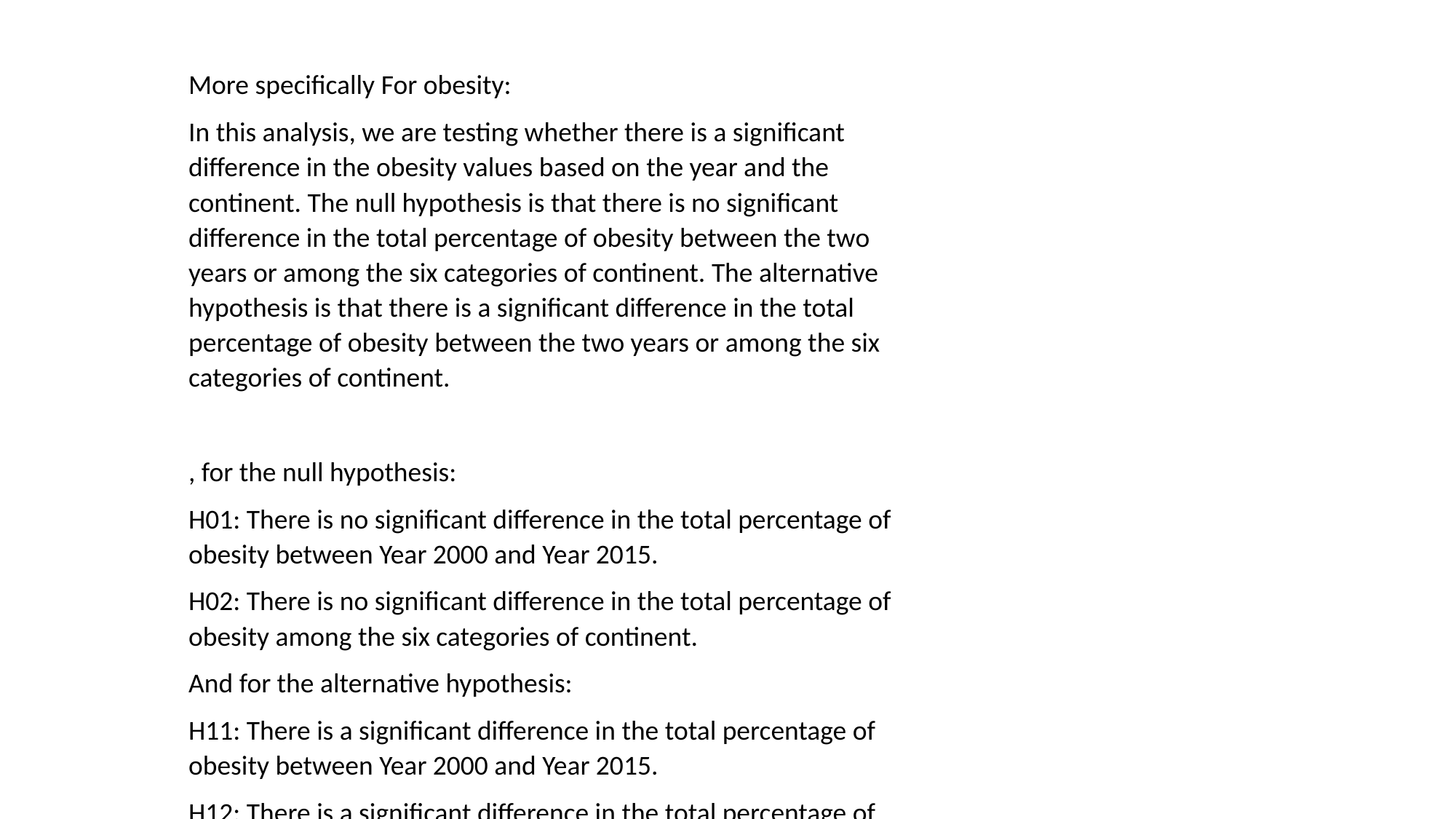

More specifically For obesity:
In this analysis, we are testing whether there is a significant difference in the obesity values based on the year and the continent. The null hypothesis is that there is no significant difference in the total percentage of obesity between the two years or among the six categories of continent. The alternative hypothesis is that there is a significant difference in the total percentage of obesity between the two years or among the six categories of continent.

, for the null hypothesis:
H01: There is no significant difference in the total percentage of obesity between Year 2000 and Year 2015.
H02: There is no significant difference in the total percentage of obesity among the six categories of continent.
And for the alternative hypothesis:
H11: There is a significant difference in the total percentage of obesity between Year 2000 and Year 2015.
H12: There is a significant difference in the total percentage of obesity among the six categories of continent.